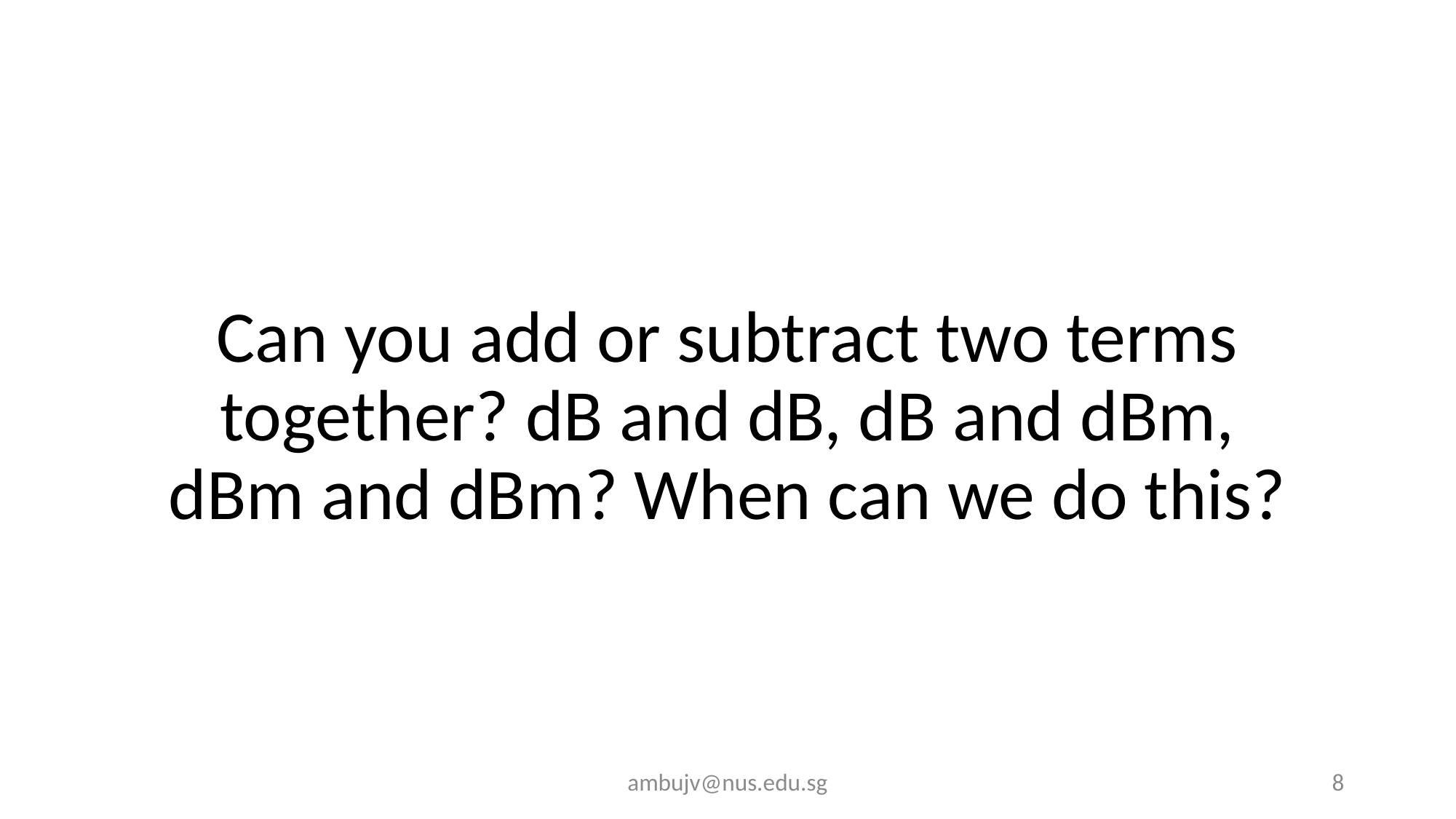

Can you add or subtract two terms together? dB and dB, dB and dBm, dBm and dBm? When can we do this?

ambujv@nus.edu.sg
8